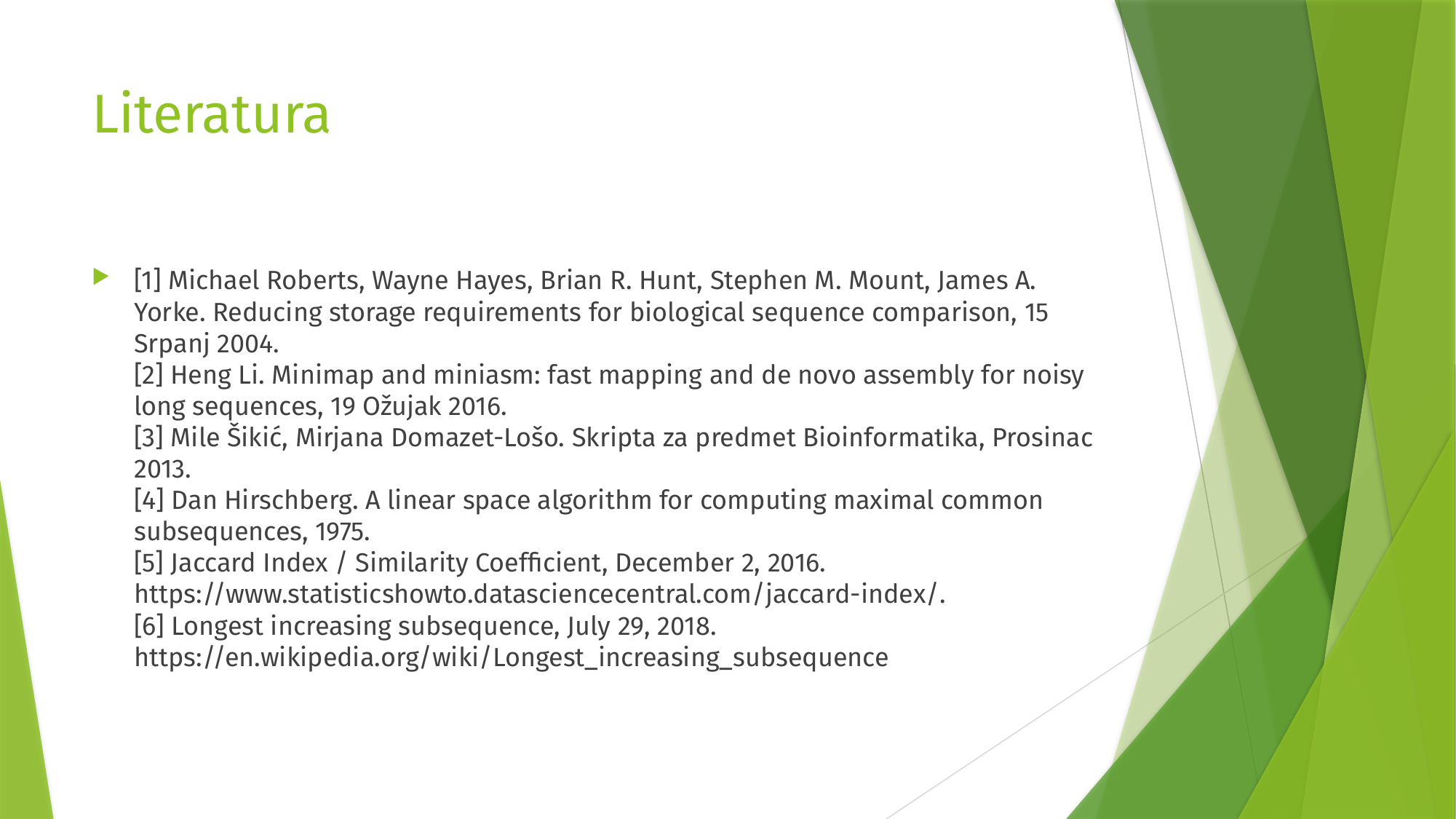

# Literatura
[1] Michael Roberts, Wayne Hayes, Brian R. Hunt, Stephen M. Mount, James A.
Yorke. Reducing storage requirements for biological sequence comparison, 15
Srpanj 2004.
[2] Heng Li. Minimap and miniasm: fast mapping and de novo assembly for noisy
long sequences, 19 Ožujak 2016.
[3] Mile Šikić, Mirjana Domazet-Lošo. Skripta za predmet Bioinformatika, Prosinac
2013.
[4] Dan Hirschberg. A linear space algorithm for computing maximal common
subsequences, 1975.
[5] Jaccard Index / Similarity Coefficient, December 2, 2016.
https://www.statisticshowto.datasciencecentral.com/jaccard-index/.
[6] Longest increasing subsequence, July 29, 2018.
https://en.wikipedia.org/wiki/Longest_increasing_subsequence